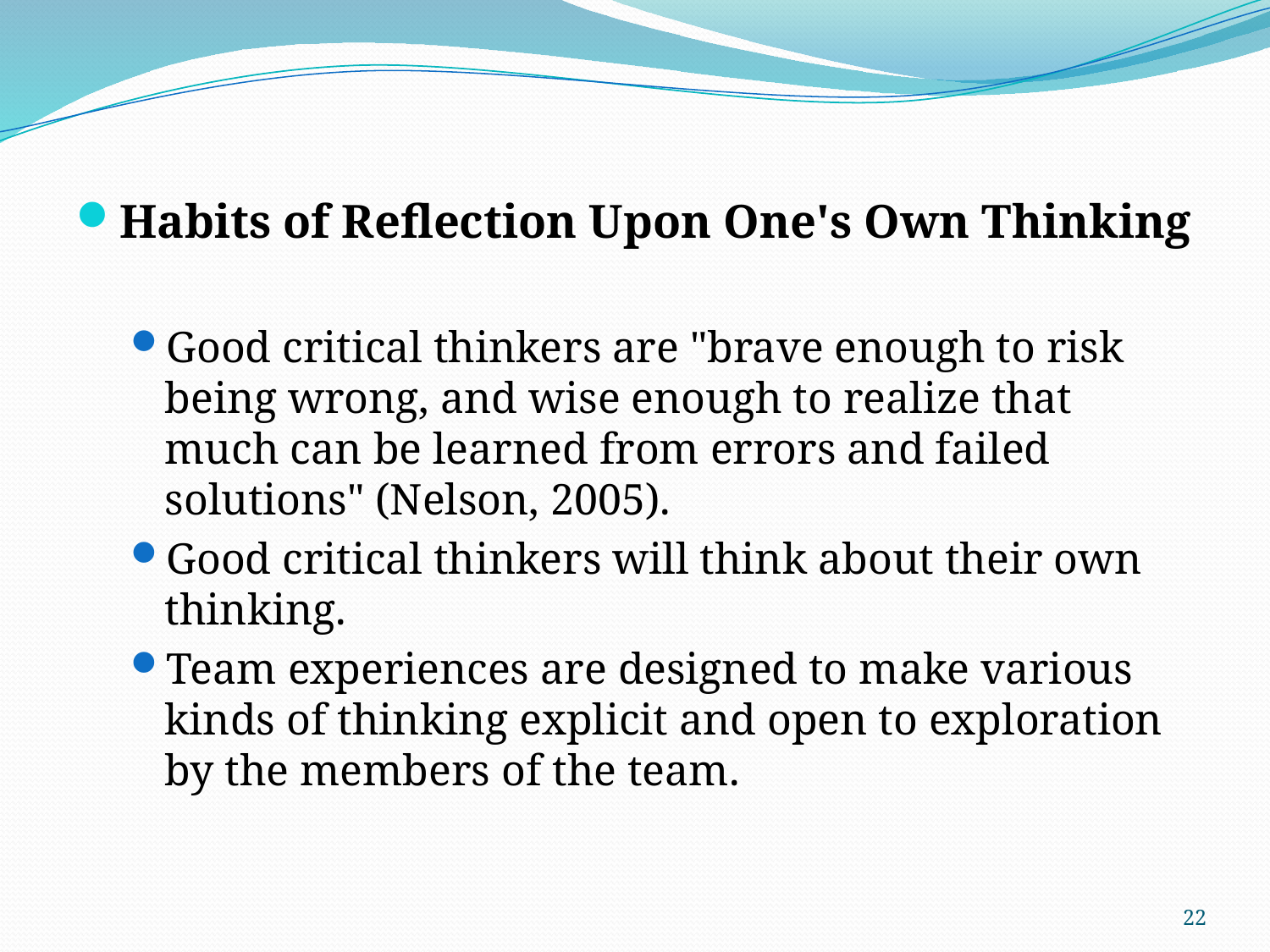

Habits of Reflection Upon One's Own Thinking

Good critical thinkers are "brave enough to risk being wrong, and wise enough to realize that much can be learned from errors and failed solutions" (Nelson, 2005).
Good critical thinkers will think about their own thinking.
Team experiences are designed to make various kinds of thinking explicit and open to exploration by the members of the team.
22